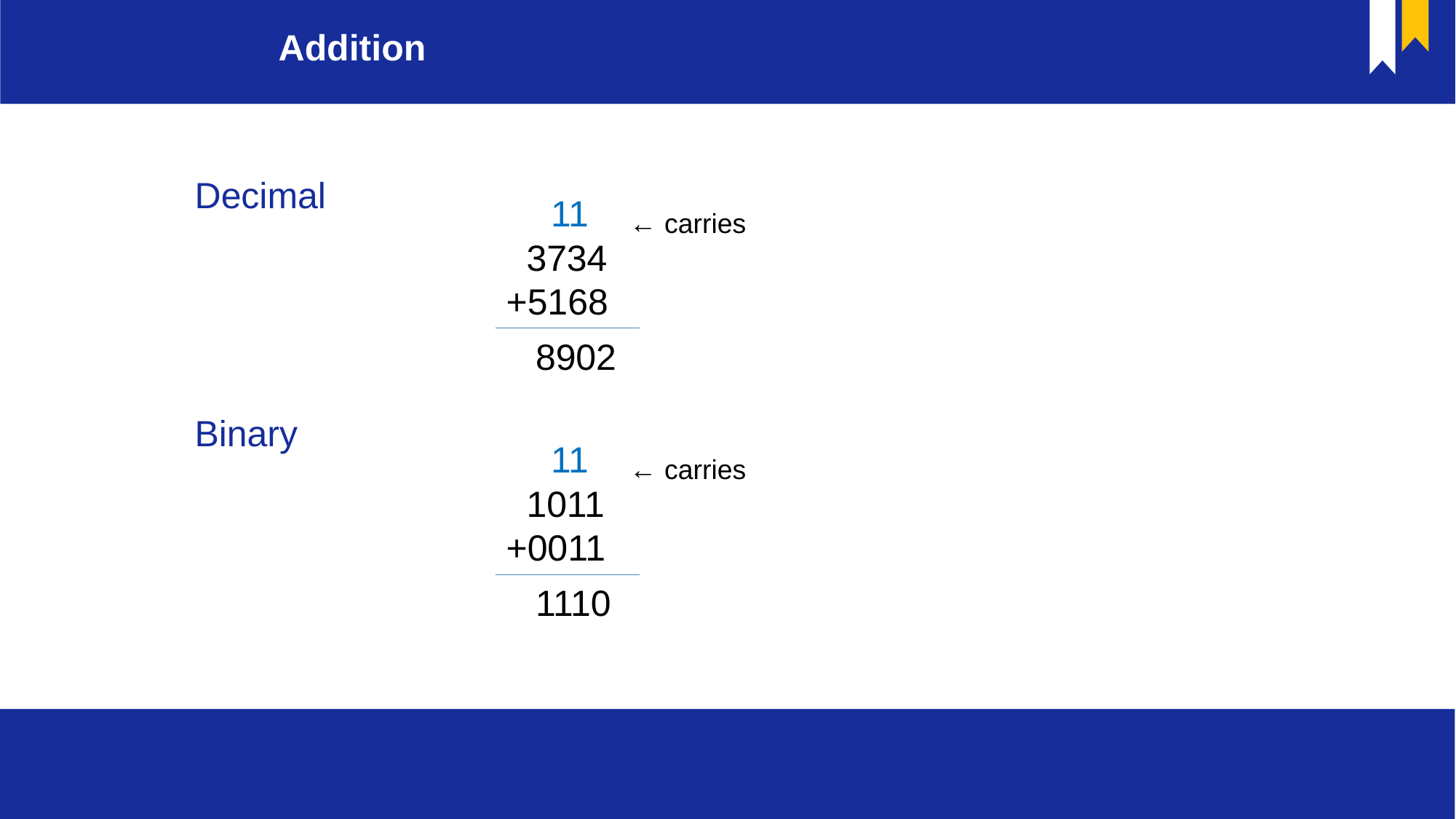

Addition
Decimal
11
← carries
  3734
+5168
8902
Binary
11
← carries
  1011
+0011
1110